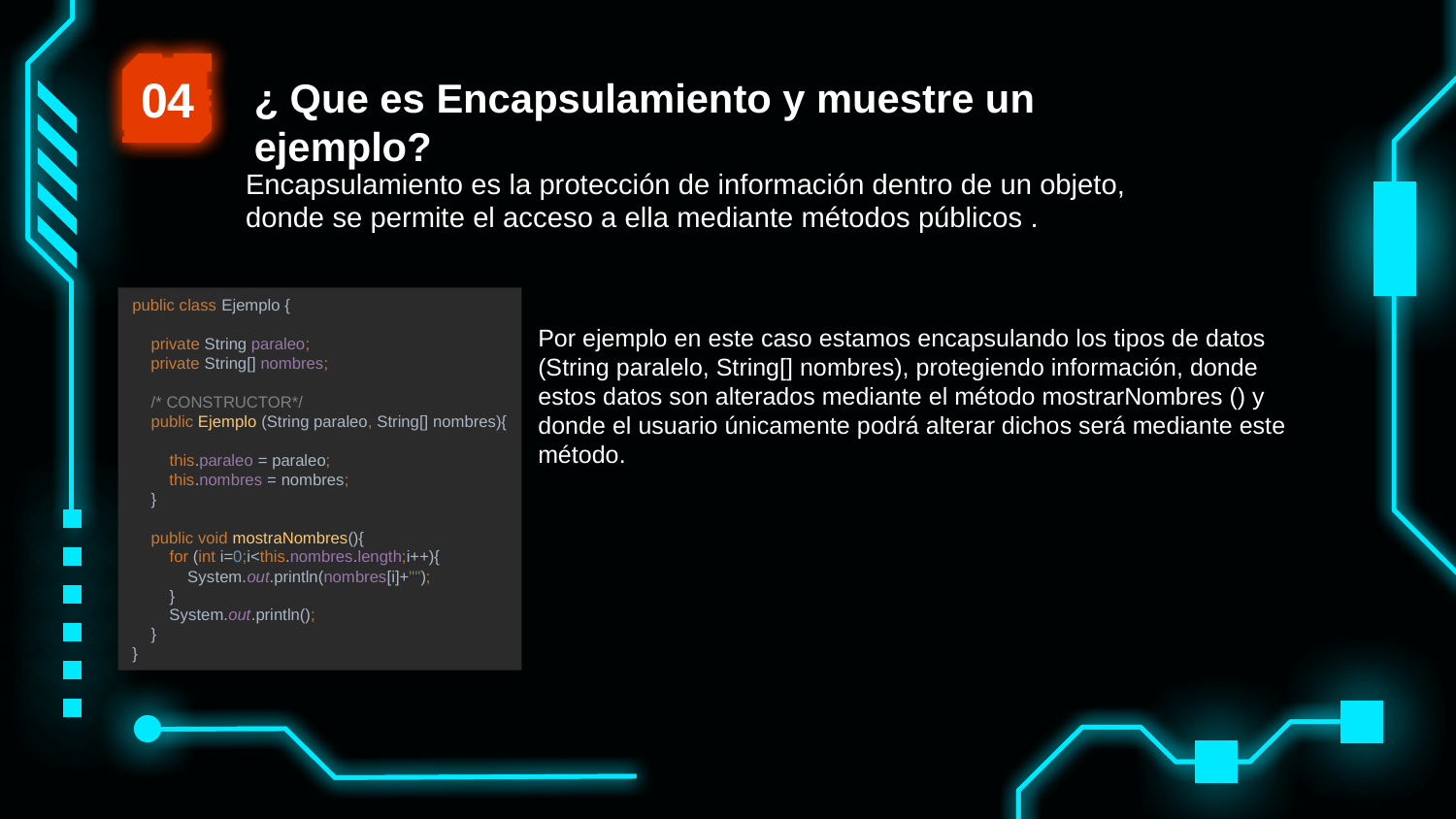

04
¿ Que es Encapsulamiento y muestre un ejemplo?
Encapsulamiento es la protección de información dentro de un objeto, donde se permite el acceso a ella mediante métodos públicos .
public class Ejemplo {
    private String paraleo;
    private String[] nombres;
    /* CONSTRUCTOR*/
    public Ejemplo (String paraleo, String[] nombres){
        this.paraleo = paraleo;
        this.nombres = nombres;
    }
    public void mostraNombres(){
        for (int i=0;i<this.nombres.length;i++){
            System.out.println(nombres[i]+"");
        }
        System.out.println();
    }
}
Por ejemplo en este caso estamos encapsulando los tipos de datos (String paralelo, String[] nombres), protegiendo información, donde estos datos son alterados mediante el método mostrarNombres () y donde el usuario únicamente podrá alterar dichos será mediante este método.